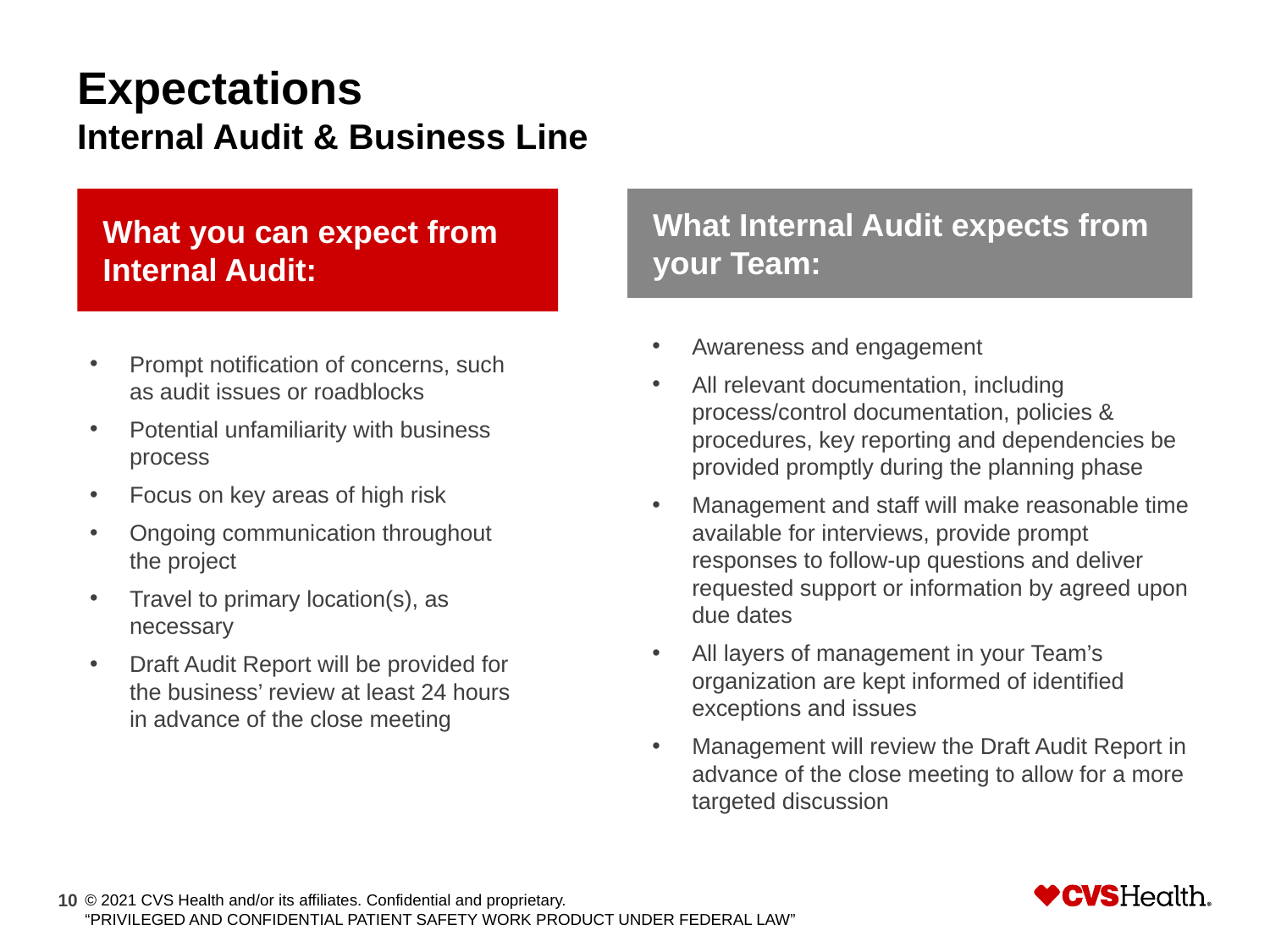

Expectations
Internal Audit & Business Line
What you can expect from Internal Audit:
Prompt notification of concerns, such as audit issues or roadblocks
Potential unfamiliarity with business process
Focus on key areas of high risk
Ongoing communication throughout the project
Travel to primary location(s), as necessary
Draft Audit Report will be provided for the business’ review at least 24 hours in advance of the close meeting
What Internal Audit expects from your Team:
Awareness and engagement
All relevant documentation, including process/control documentation, policies & procedures, key reporting and dependencies be provided promptly during the planning phase
Management and staff will make reasonable time available for interviews, provide prompt responses to follow-up questions and deliver requested support or information by agreed upon due dates
All layers of management in your Team’s organization are kept informed of identified exceptions and issues
Management will review the Draft Audit Report in advance of the close meeting to allow for a more targeted discussion
© 2021 CVS Health and/or its affiliates. Confidential and proprietary.
“PRIVILEGED AND CONFIDENTIAL PATIENT SAFETY WORK PRODUCT UNDER FEDERAL LAW”